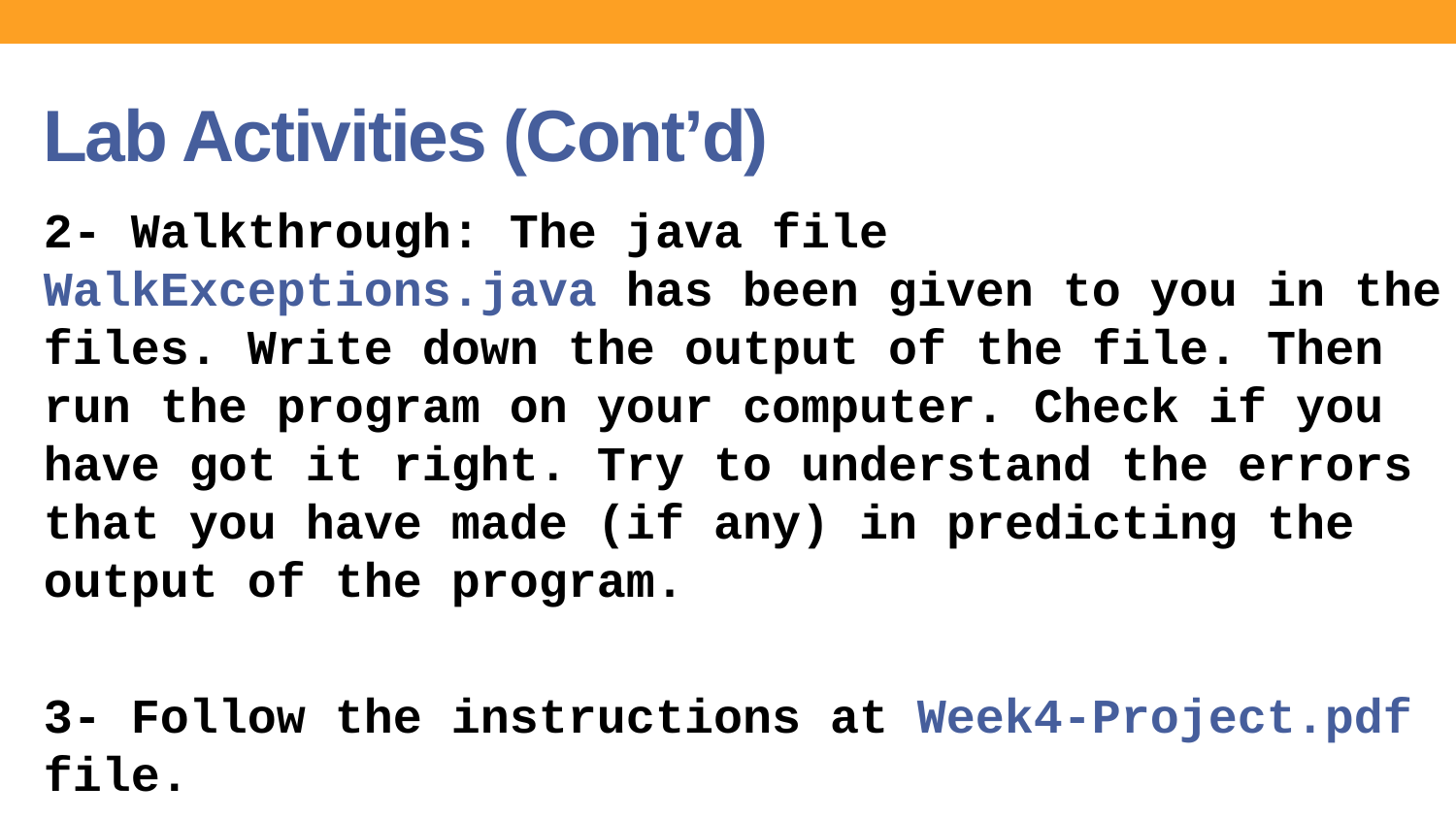

# Lab Activities (Cont’d)
2- Walkthrough: The java file WalkExceptions.java has been given to you in the files. Write down the output of the file. Then run the program on your computer. Check if you have got it right. Try to understand the errors that you have made (if any) in predicting the output of the program.

3- Follow the instructions at Week4-Project.pdf file.